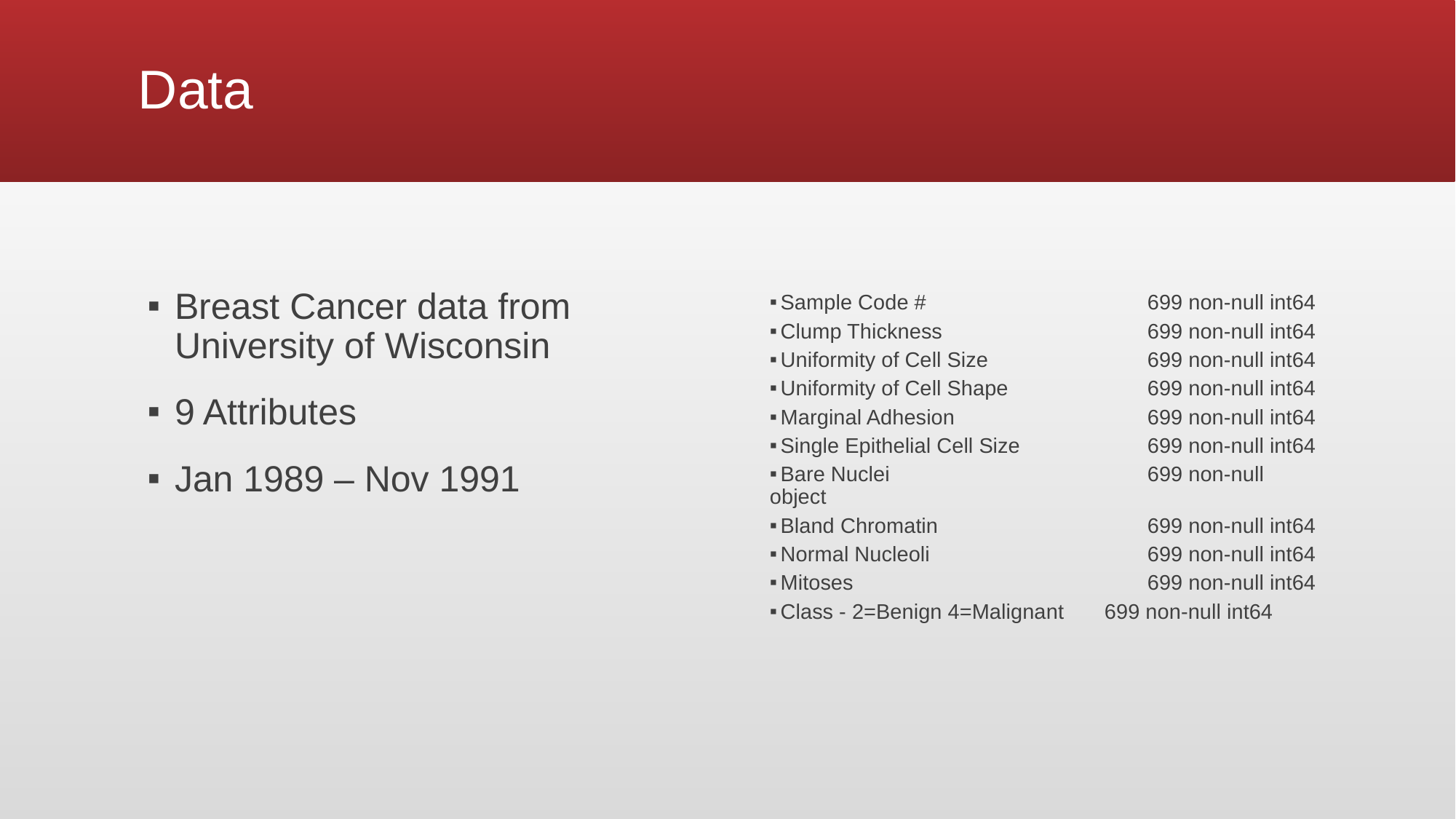

# Data
Breast Cancer data from University of Wisconsin
9 Attributes
Jan 1989 – Nov 1991

 Sample Code #                           	   699 non-null int64
 Clump Thickness                        	   699 non-null int64
 Uniformity of Cell Size                	   699 non-null int64
 Uniformity of Cell Shape            	   699 non-null int64
 Marginal Adhesion                    	   699 non-null int64
 Single Epithelial Cell Size         	   699 non-null int64
 Bare Nuclei                               	   699 non-null object
 Bland Chromatin                      	   699 non-null int64
 Normal Nucleoli                        	   699 non-null int64
 Mitoses                                    	   699 non-null int64
 Class - 2=Benign 4=Malignant       699 non-null int64